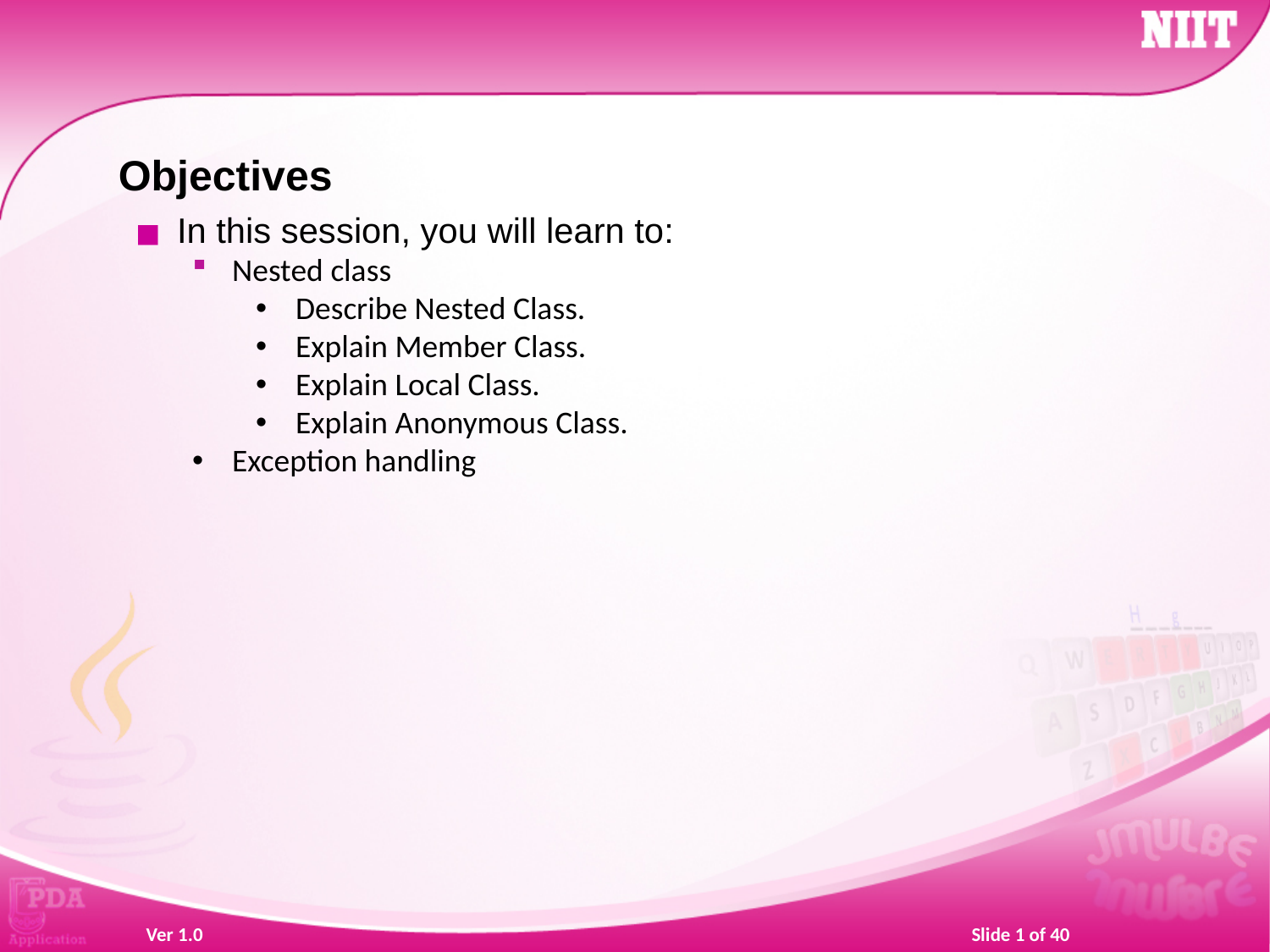

Objectives
In this session, you will learn to:
Nested class
Describe Nested Class.
Explain Member Class.
Explain Local Class.
Explain Anonymous Class.
Exception handling